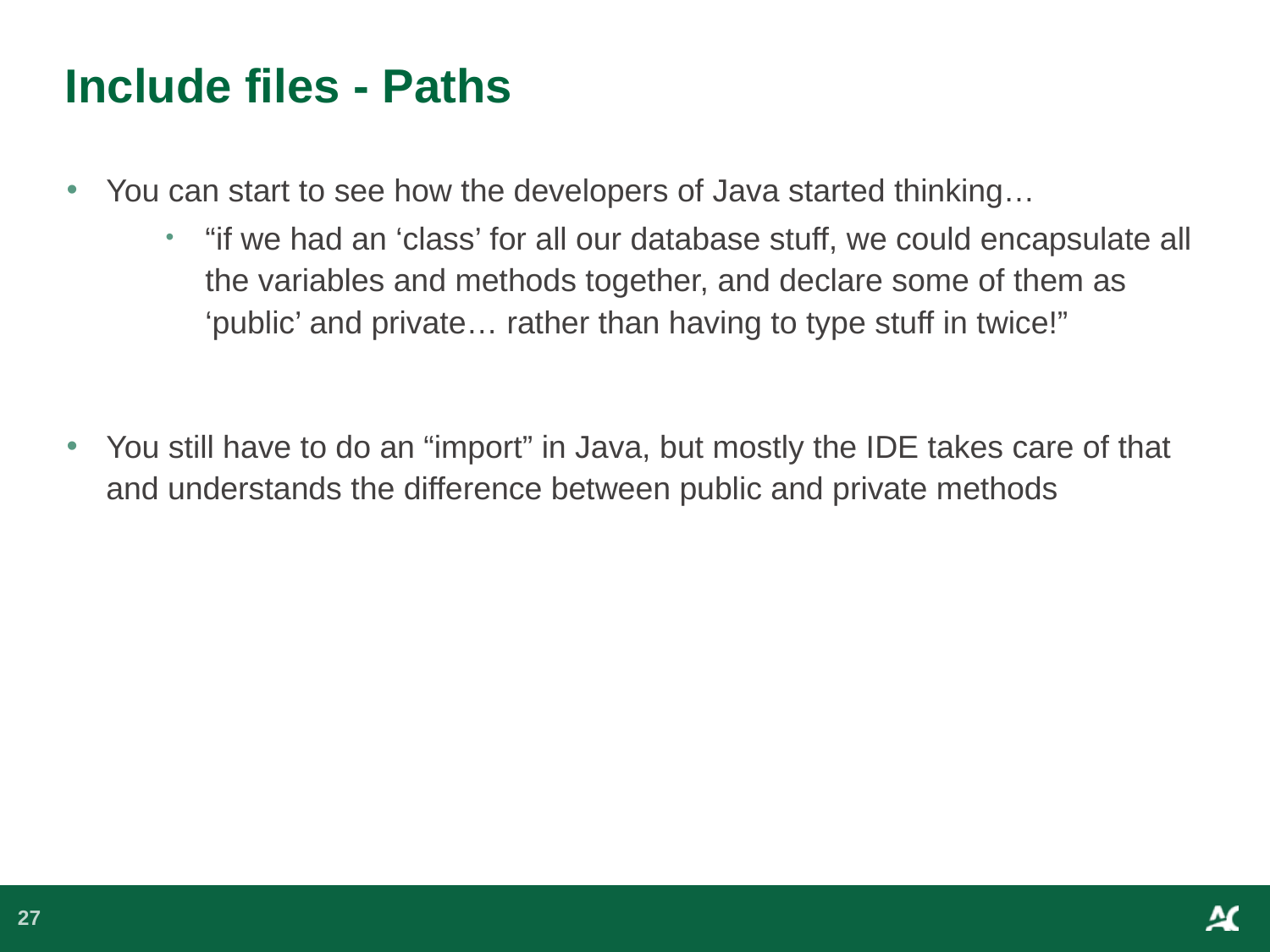

# Include files - Paths
You can start to see how the developers of Java started thinking…
“if we had an ‘class’ for all our database stuff, we could encapsulate all the variables and methods together, and declare some of them as ‘public’ and private… rather than having to type stuff in twice!”

You still have to do an “import” in Java, but mostly the IDE takes care of that and understands the difference between public and private methods
27